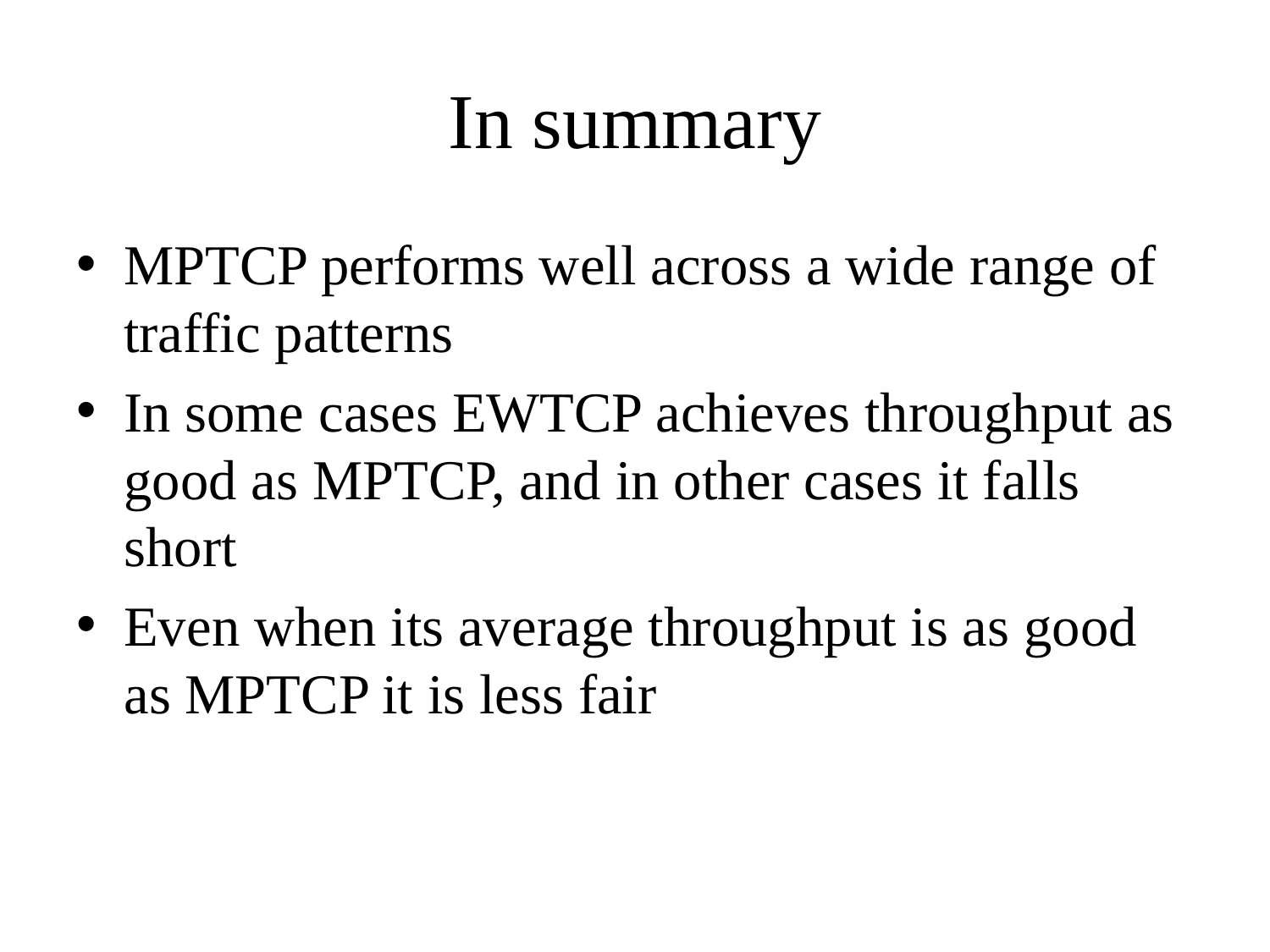

# In summary
MPTCP performs well across a wide range of traffic patterns
In some cases EWTCP achieves throughput as good as MPTCP, and in other cases it falls short
Even when its average throughput is as good as MPTCP it is less fair